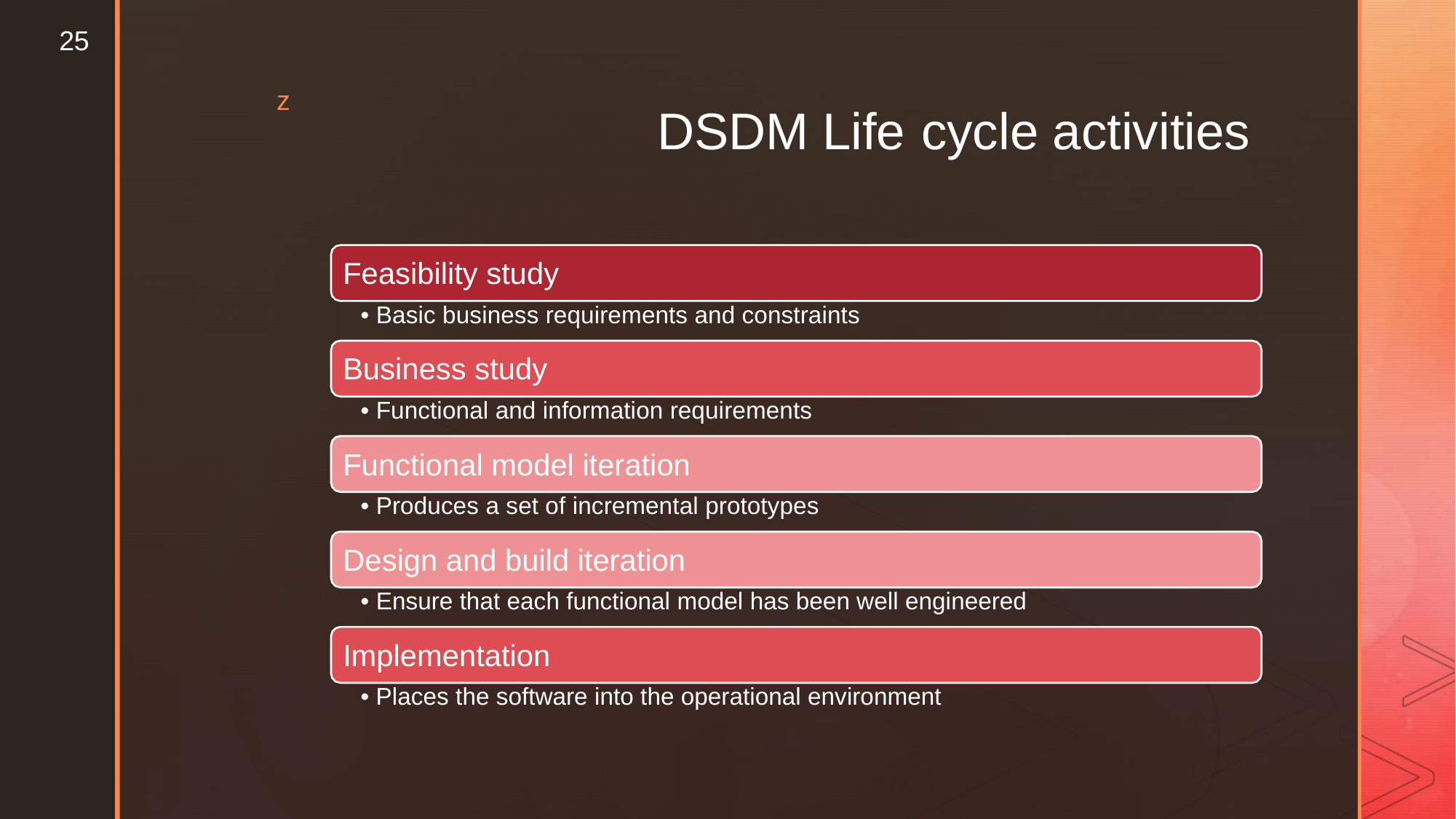

25
z
DSDM Life
cycle
activities

Feasibility study
• Basic business requirements and constraints

Business study
• Functional and information requirements

Functional model iteration
• Produces a set of incremental prototypes

Design and build iteration
• Ensure that each functional model has been well engineered

Implementation
• Places the software into the operational environment